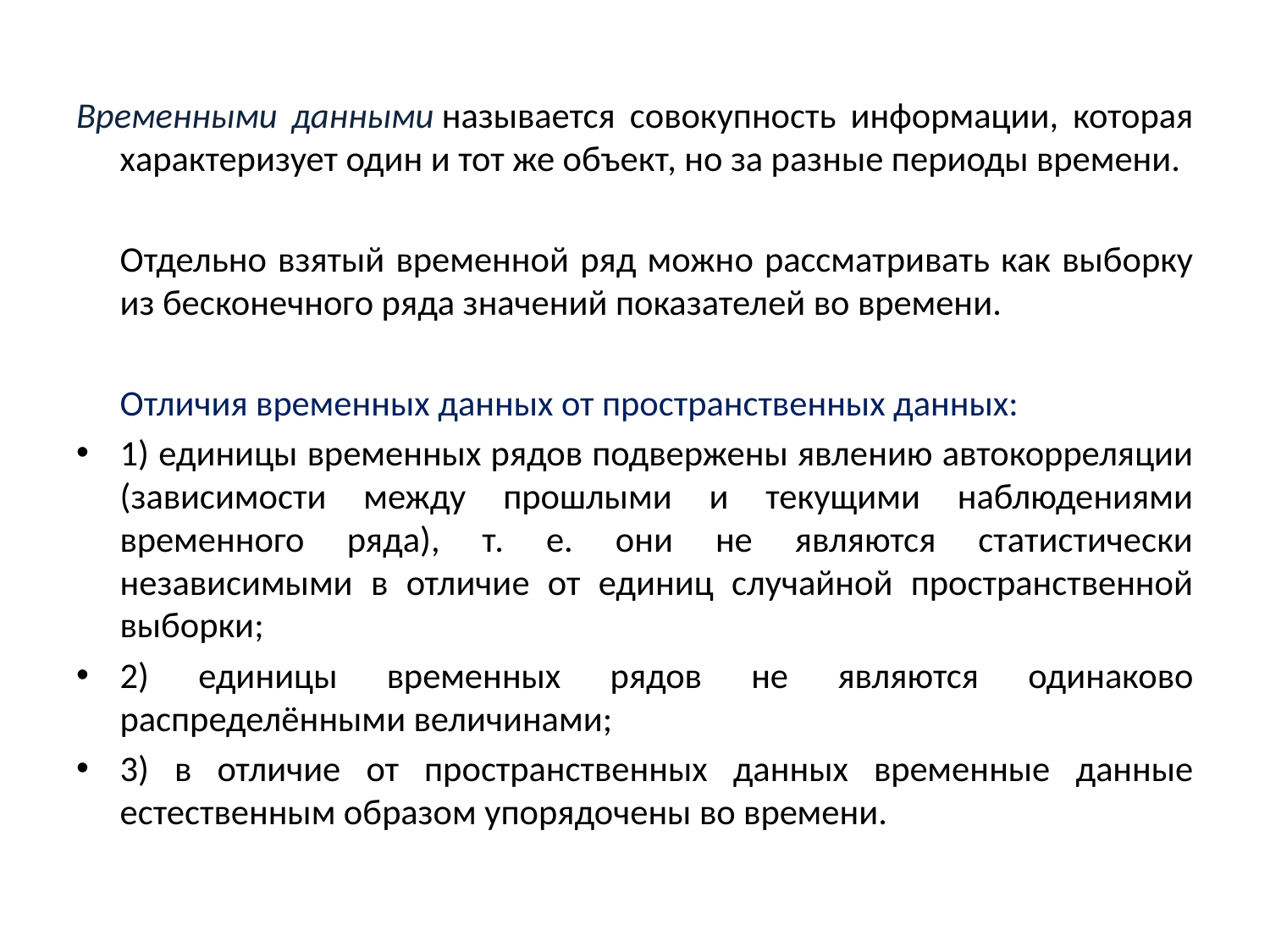

Временными данными называется совокупность информации, которая характеризует один и тот же объект, но за разные периоды времени.

	Отдельно взятый временной ряд можно рассматривать как выборку из бесконечного ряда значений показателей во времени.

	Отличия временных данных от пространственных данных:
1) единицы временных рядов подвержены явлению автокорреляции (зависимости между прошлыми и текущими наблюдениями временного ряда), т. е. они не являются статистически независимыми в отличие от единиц случайной пространственной выборки;
2) единицы временных рядов не являются одинаково распределёнными величинами;
3) в отличие от пространственных данных временные данные естественным образом упорядочены во времени.